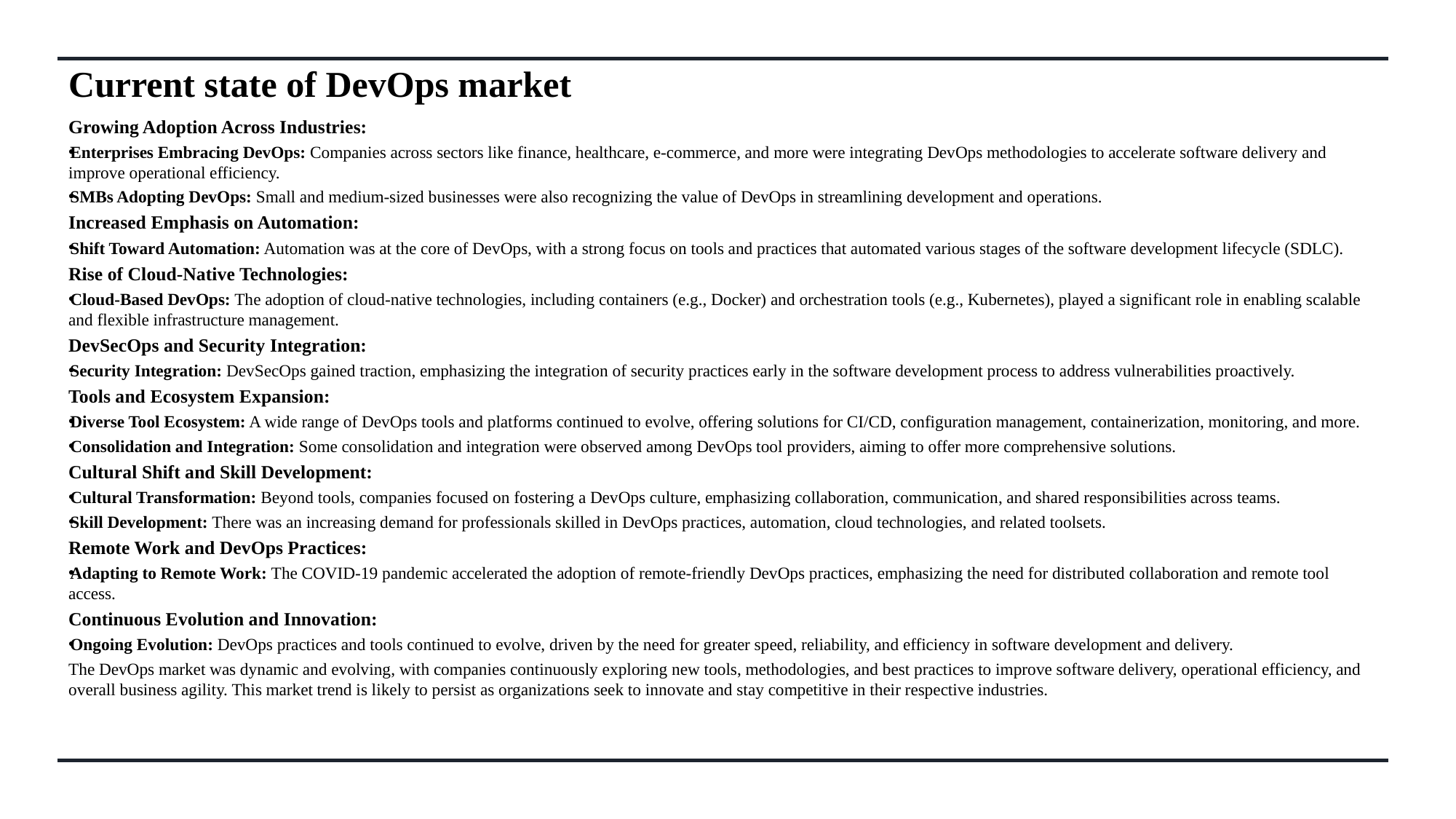

# Current state of DevOps market
Growing Adoption Across Industries:
Enterprises Embracing DevOps: Companies across sectors like finance, healthcare, e-commerce, and more were integrating DevOps methodologies to accelerate software delivery and improve operational efficiency.
SMBs Adopting DevOps: Small and medium-sized businesses were also recognizing the value of DevOps in streamlining development and operations.
Increased Emphasis on Automation:
Shift Toward Automation: Automation was at the core of DevOps, with a strong focus on tools and practices that automated various stages of the software development lifecycle (SDLC).
Rise of Cloud-Native Technologies:
Cloud-Based DevOps: The adoption of cloud-native technologies, including containers (e.g., Docker) and orchestration tools (e.g., Kubernetes), played a significant role in enabling scalable and flexible infrastructure management.
DevSecOps and Security Integration:
Security Integration: DevSecOps gained traction, emphasizing the integration of security practices early in the software development process to address vulnerabilities proactively.
Tools and Ecosystem Expansion:
Diverse Tool Ecosystem: A wide range of DevOps tools and platforms continued to evolve, offering solutions for CI/CD, configuration management, containerization, monitoring, and more.
Consolidation and Integration: Some consolidation and integration were observed among DevOps tool providers, aiming to offer more comprehensive solutions.
Cultural Shift and Skill Development:
Cultural Transformation: Beyond tools, companies focused on fostering a DevOps culture, emphasizing collaboration, communication, and shared responsibilities across teams.
Skill Development: There was an increasing demand for professionals skilled in DevOps practices, automation, cloud technologies, and related toolsets.
Remote Work and DevOps Practices:
Adapting to Remote Work: The COVID-19 pandemic accelerated the adoption of remote-friendly DevOps practices, emphasizing the need for distributed collaboration and remote tool access.
Continuous Evolution and Innovation:
Ongoing Evolution: DevOps practices and tools continued to evolve, driven by the need for greater speed, reliability, and efficiency in software development and delivery.
The DevOps market was dynamic and evolving, with companies continuously exploring new tools, methodologies, and best practices to improve software delivery, operational efficiency, and overall business agility. This market trend is likely to persist as organizations seek to innovate and stay competitive in their respective industries.